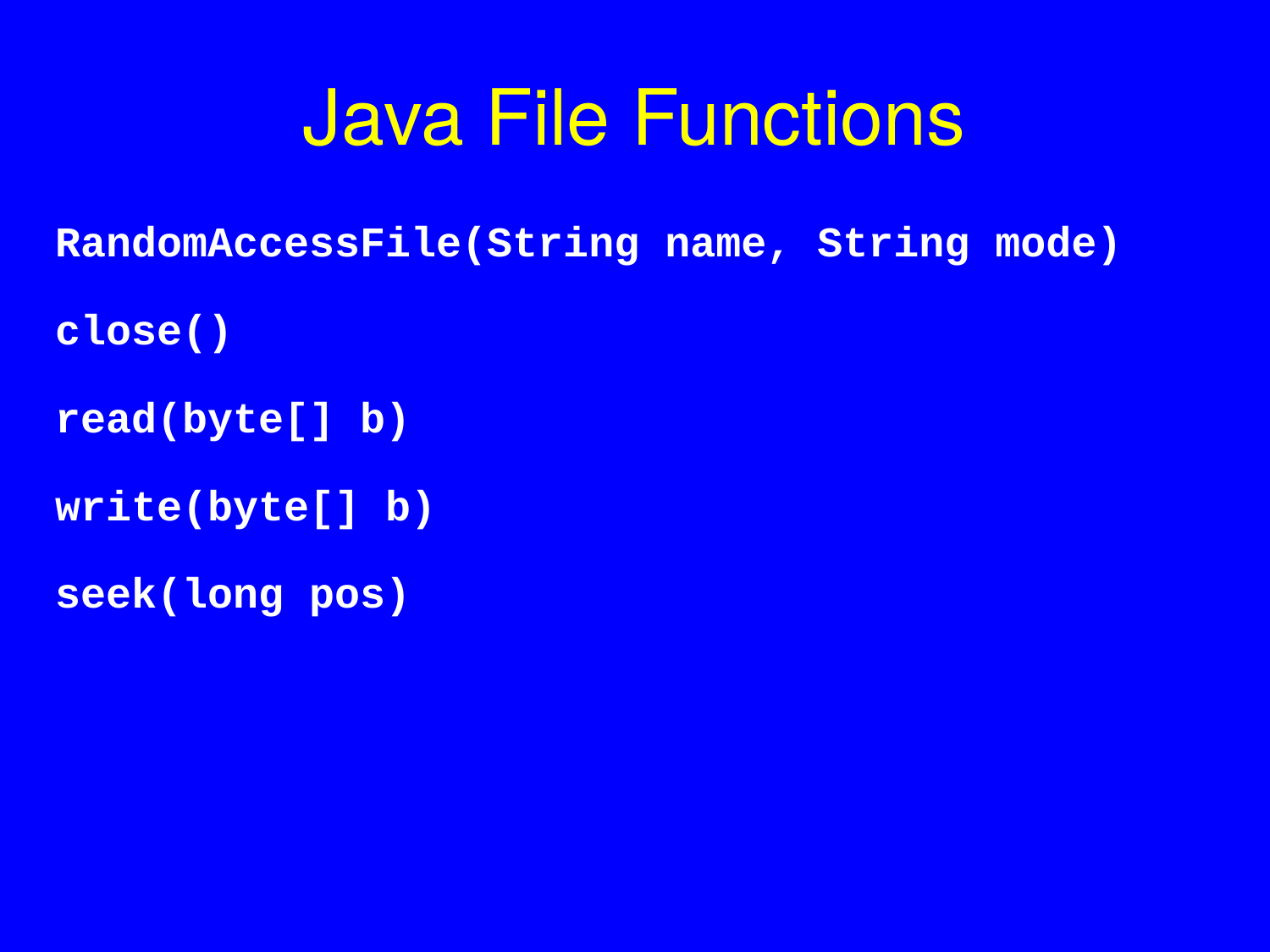

# Java File Functions
RandomAccessFile(String name, String mode)

close()

read(byte[] b)

write(byte[] b)

seek(long pos)